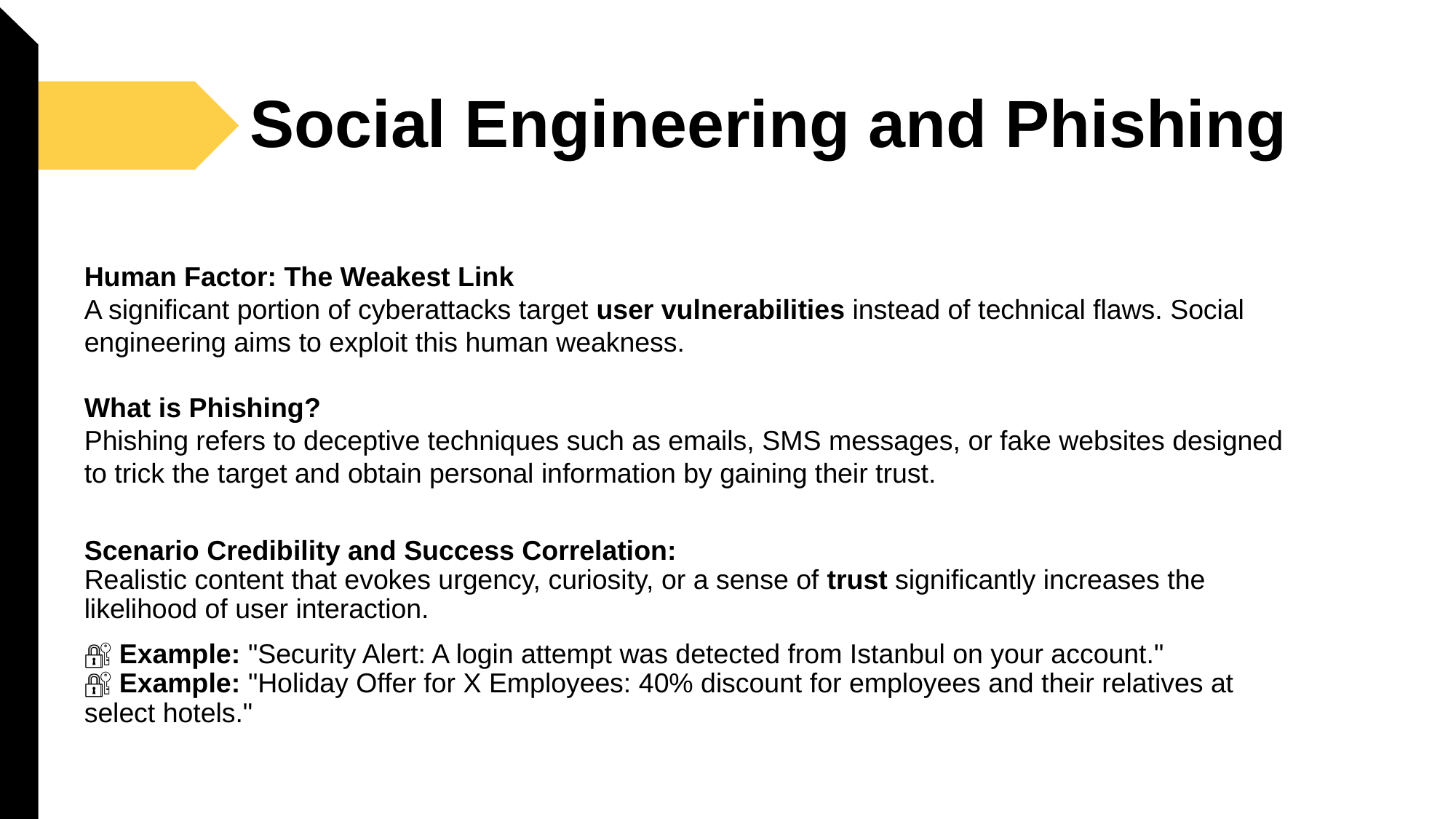

# Social Engineering and Phishing

Human Factor: The Weakest Link
A significant portion of cyberattacks target user vulnerabilities instead of technical flaws. Social engineering aims to exploit this human weakness.

What is Phishing?
Phishing refers to deceptive techniques such as emails, SMS messages, or fake websites designed to trick the target and obtain personal information by gaining their trust.

Scenario Credibility and Success Correlation:
Realistic content that evokes urgency, curiosity, or a sense of trust significantly increases the likelihood of user interaction.
🔐 Example: "Security Alert: A login attempt was detected from Istanbul on your account."
🔐 Example: "Holiday Offer for X Employees: 40% discount for employees and their relatives at select hotels."